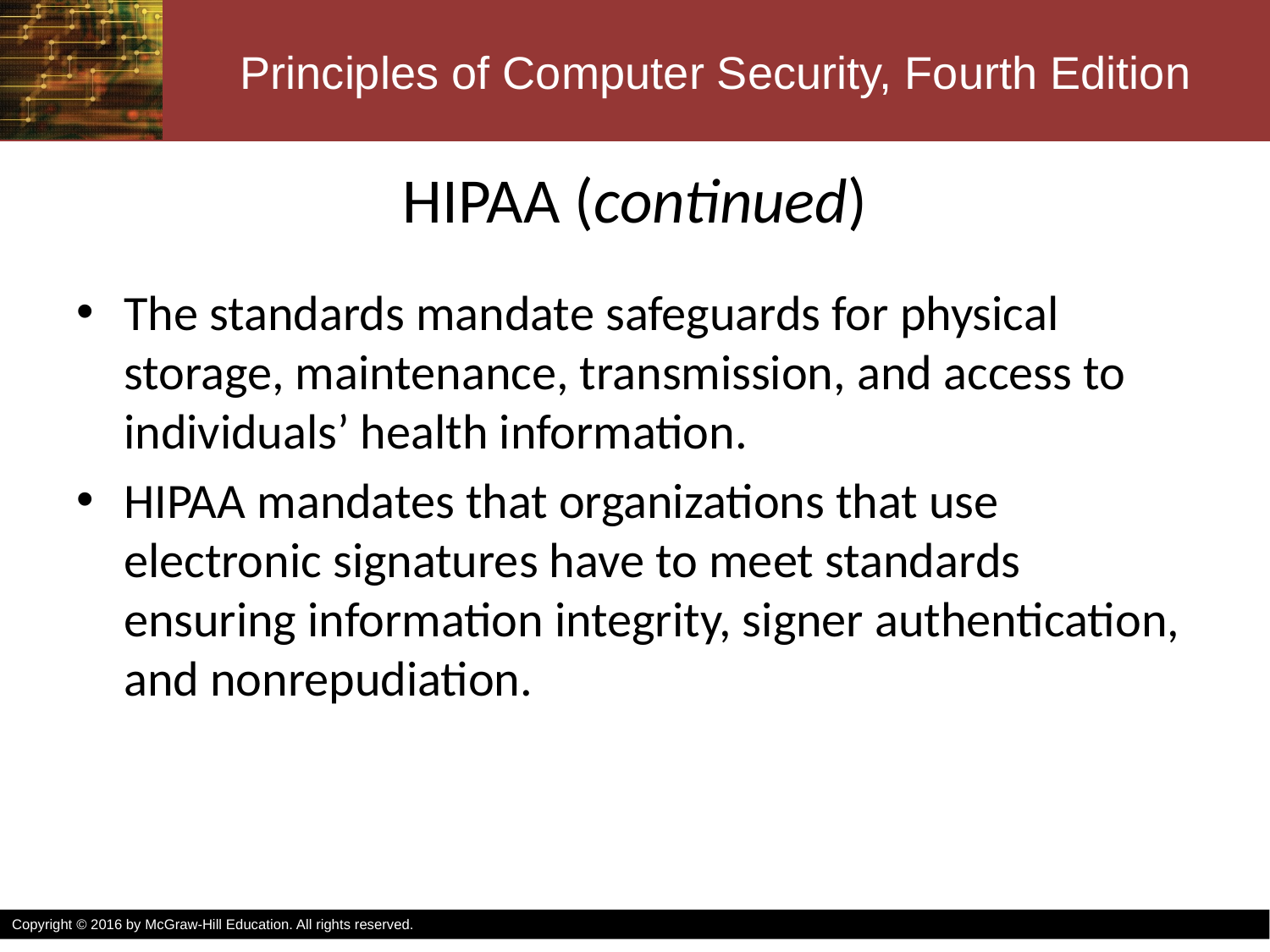

# HIPAA (continued)
The standards mandate safeguards for physical
storage, maintenance, transmission, and access to individuals’ health information.
HIPAA mandates that organizations that use electronic signatures have to meet standards ensuring information integrity, signer authentication, and nonrepudiation.